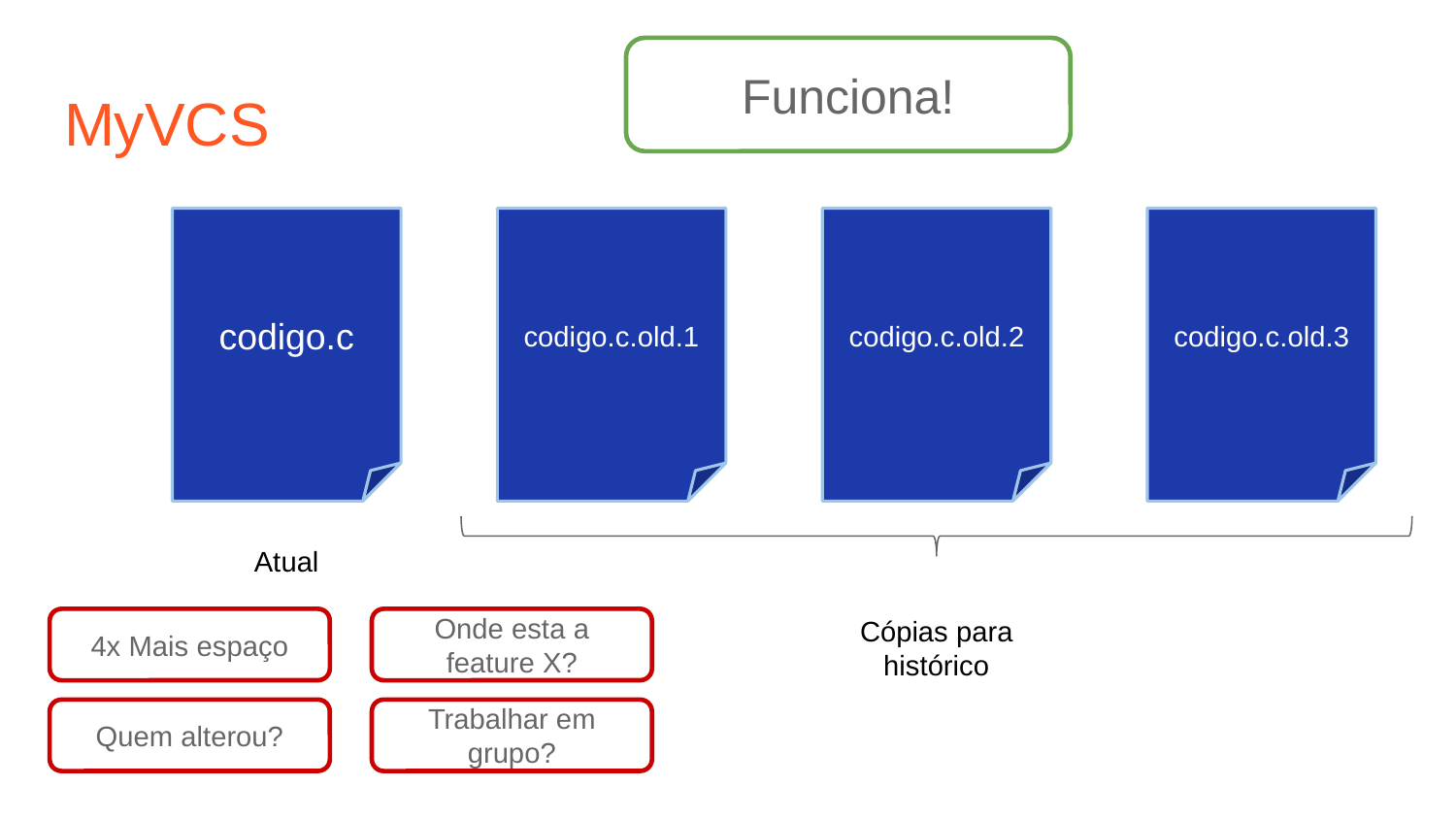

Funciona!

# MyVCS
codigo.c
codigo.c.old.1
codigo.c.old.2
codigo.c.old.3
Atual
Cópias para histórico
4x Mais espaço
Onde esta a feature X?
Quem alterou?
Trabalhar em grupo?